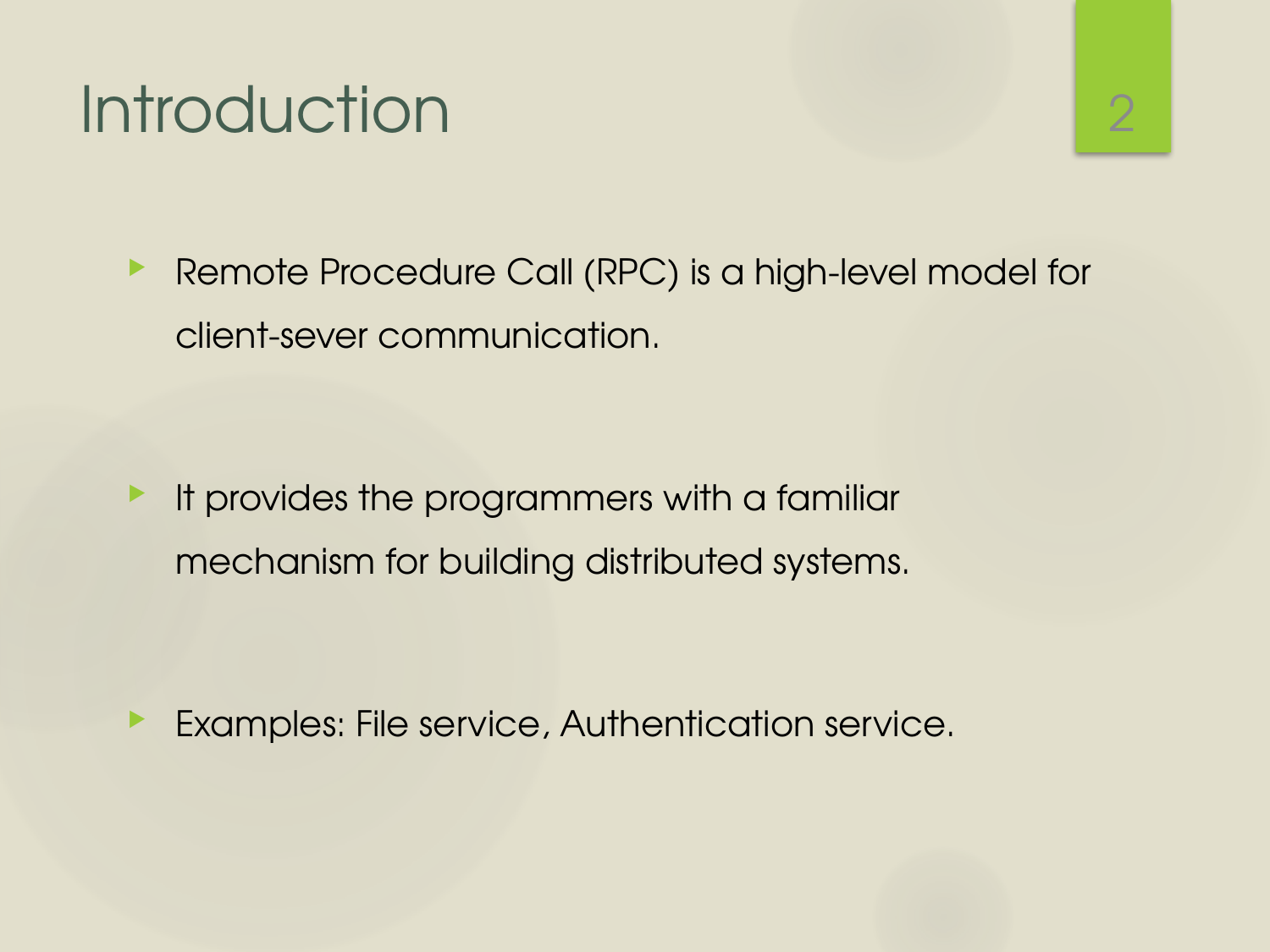

2
# Introduction
Remote Procedure Call (RPC) is a high-level model for client-sever communication.

It provides the programmers with a familiar mechanism for building distributed systems.

Examples: File service, Authentication service.